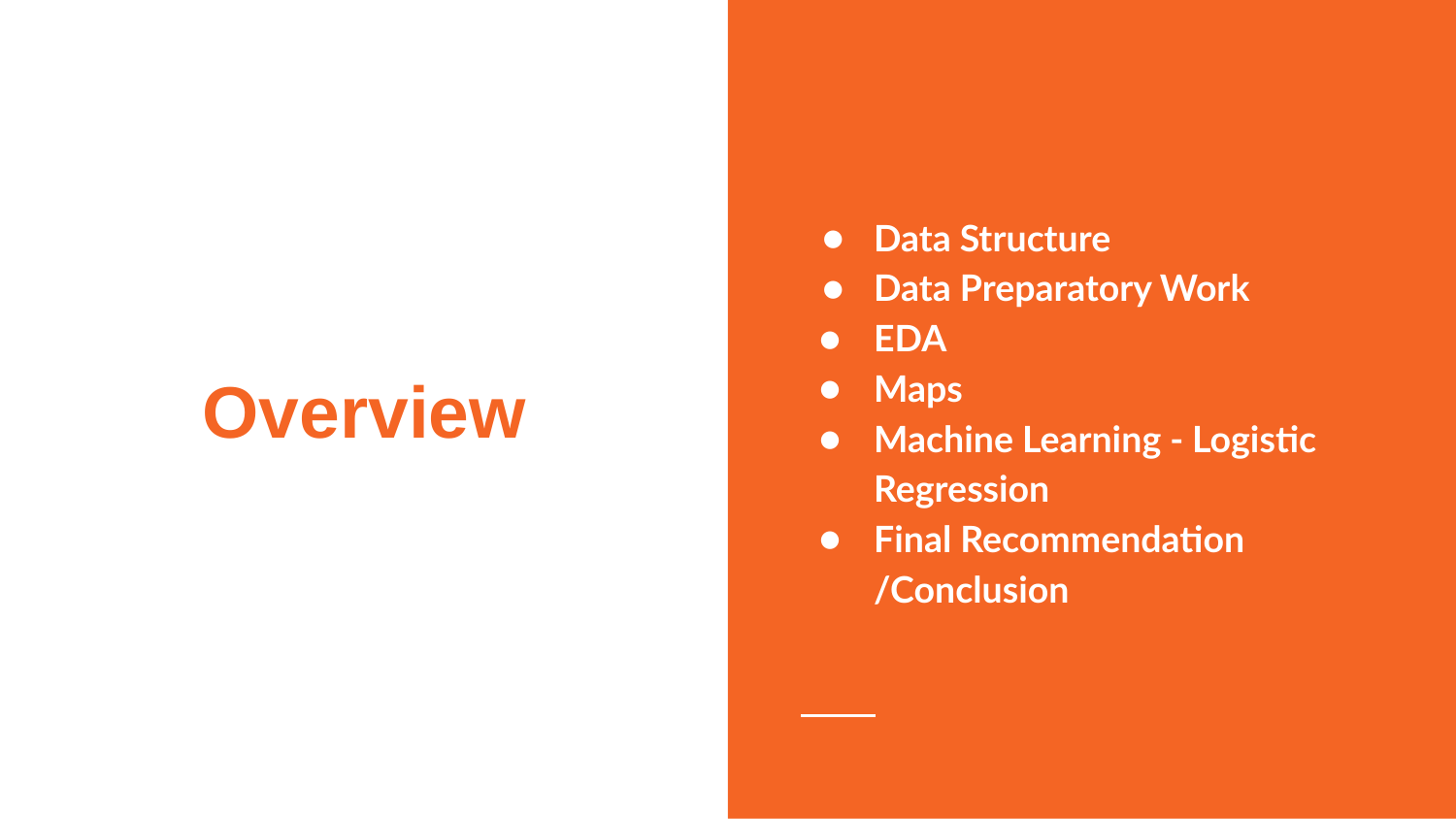

Data Structure
Data Preparatory Work
EDA
Maps
Machine Learning - Logistic Regression
Final Recommendation /Conclusion
# Overview